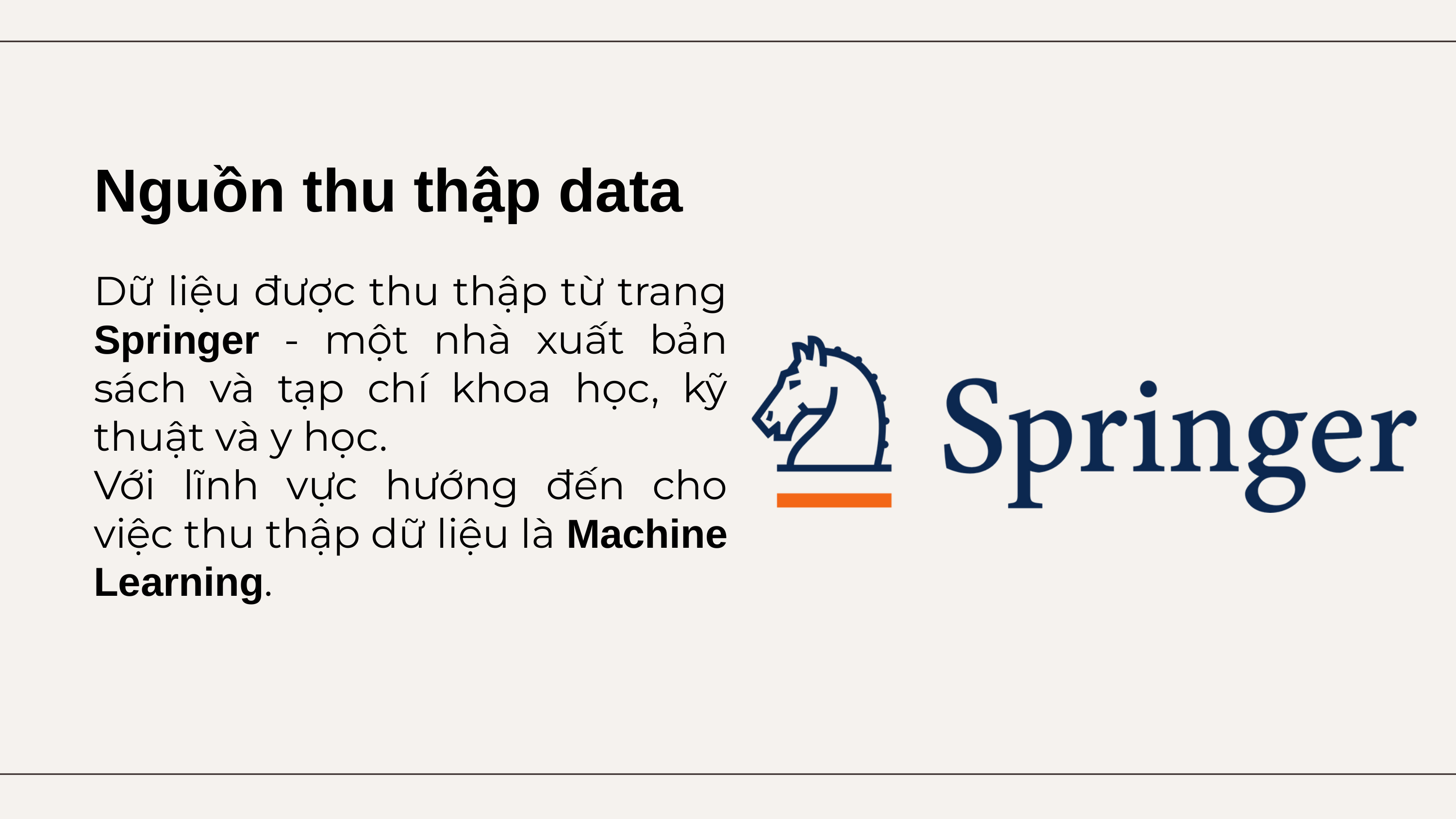

Nguồn thu thập data

Dữ liệu được thu thập từ trang Springer - một nhà xuất bản sách và tạp chí khoa học, kỹ thuật và y học.
Với lĩnh vực hướng đến cho việc thu thập dữ liệu là Machine Learning.